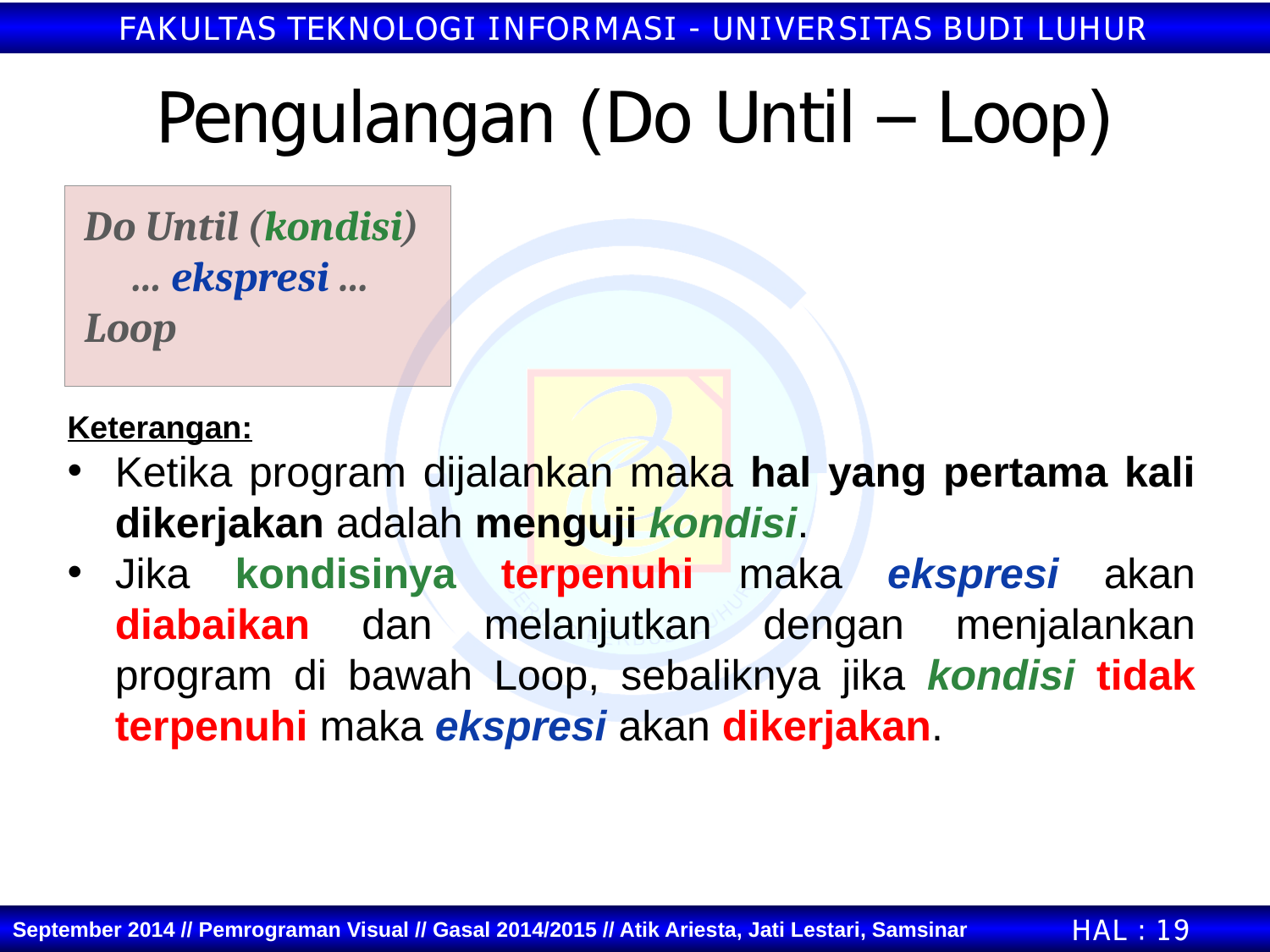

# Pengulangan (Do Until – Loop)
Do Until (kondisi)
     … ekspresi …
Loop
Keterangan:
Ketika program dijalankan maka hal yang pertama kali dikerjakan adalah menguji kondisi.
Jika kondisinya terpenuhi maka ekspresi akan diabaikan dan melanjutkan dengan menjalankan program di bawah Loop, sebaliknya jika kondisi tidak terpenuhi maka ekspresi akan dikerjakan.